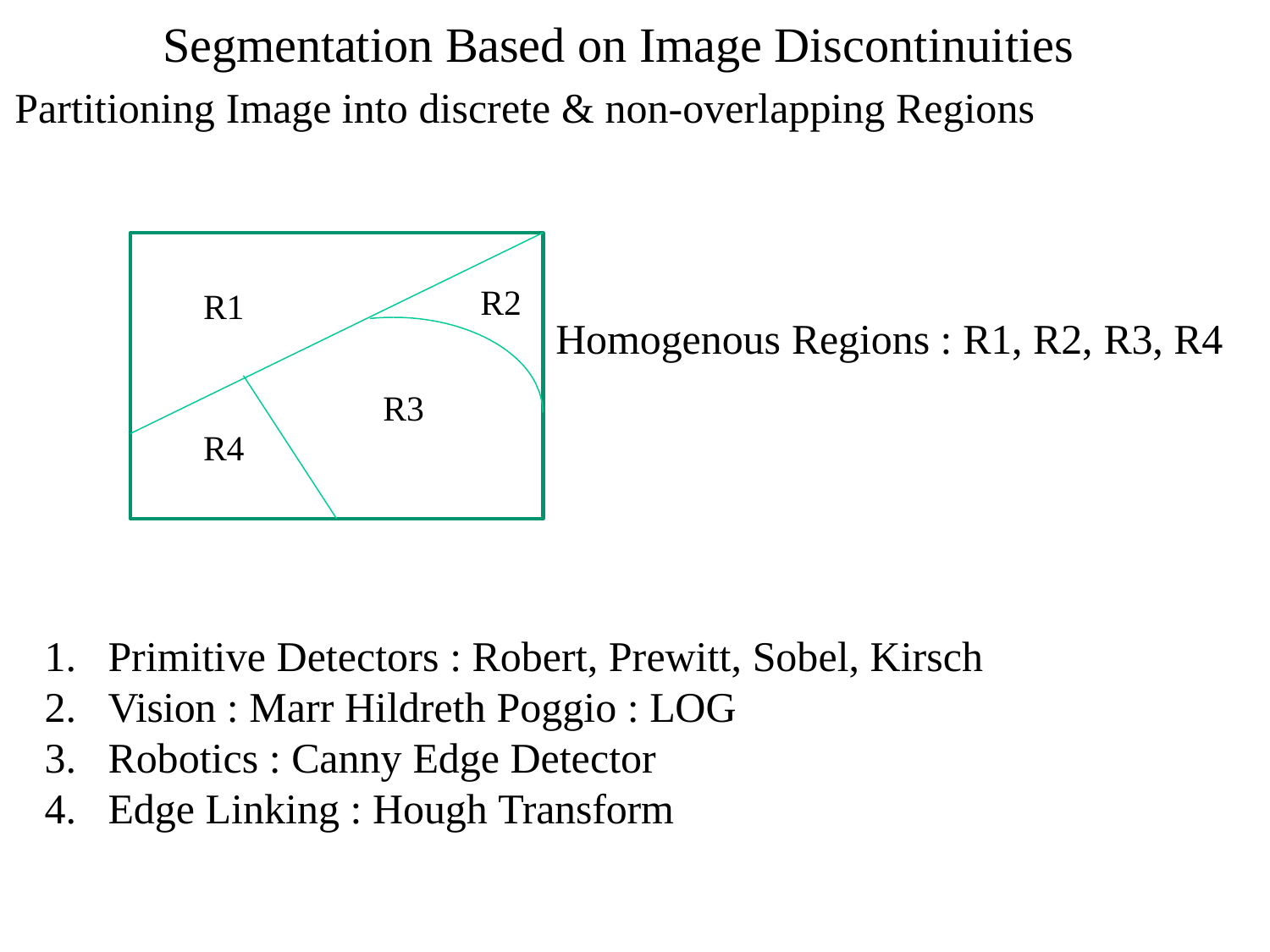

# Segmentation Based on Image Discontinuities
Partitioning Image into discrete & non-overlapping Regions

R2
Homogenous Regions : R1, R2, R3, R4
R3
R1
R4
Primitive Detectors : Robert, Prewitt, Sobel, Kirsch
Vision : Marr Hildreth Poggio : LOG
Robotics : Canny Edge Detector
Edge Linking : Hough Transform